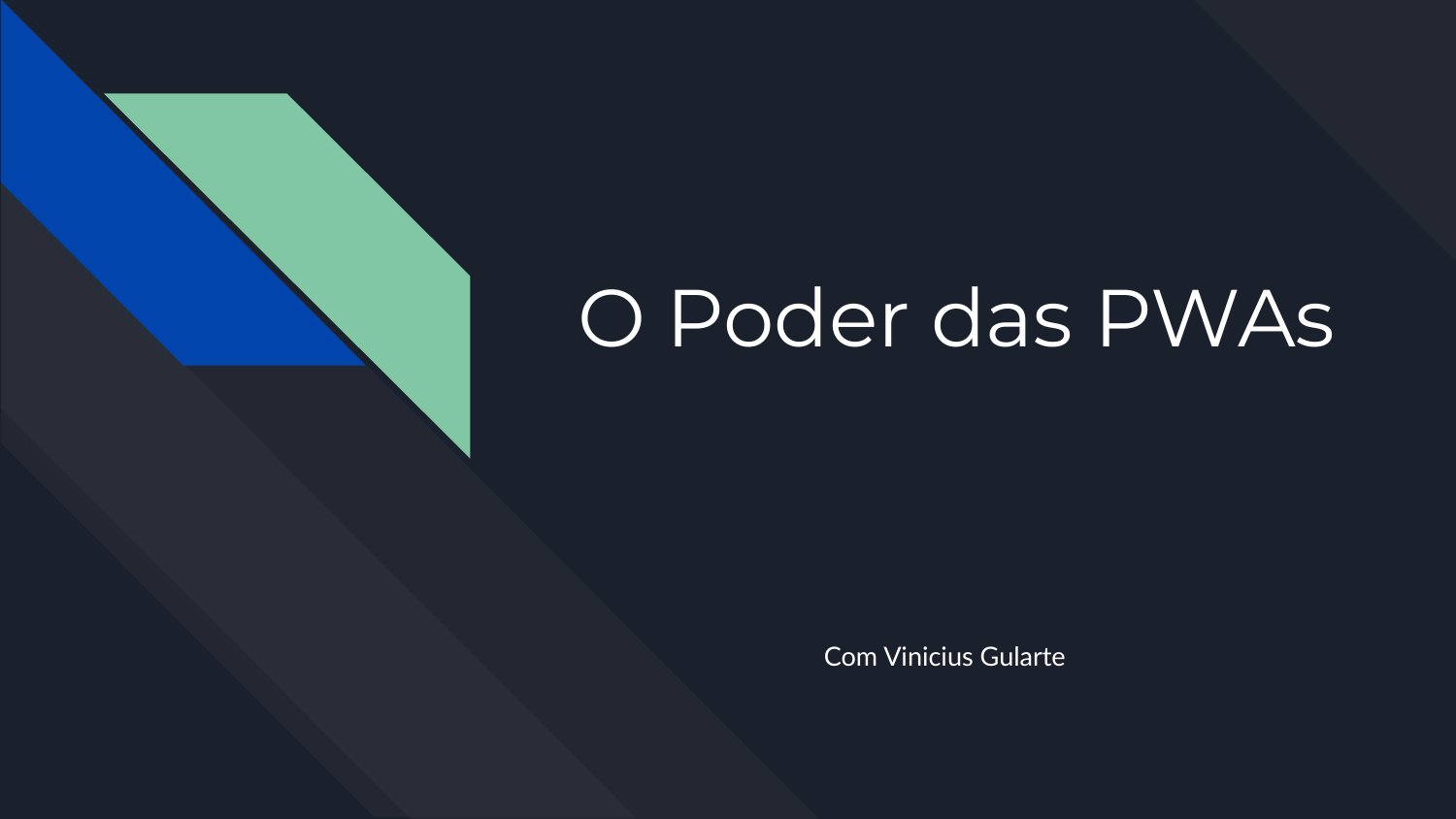

# O Poder das PWAs
Com Vinicius Gularte